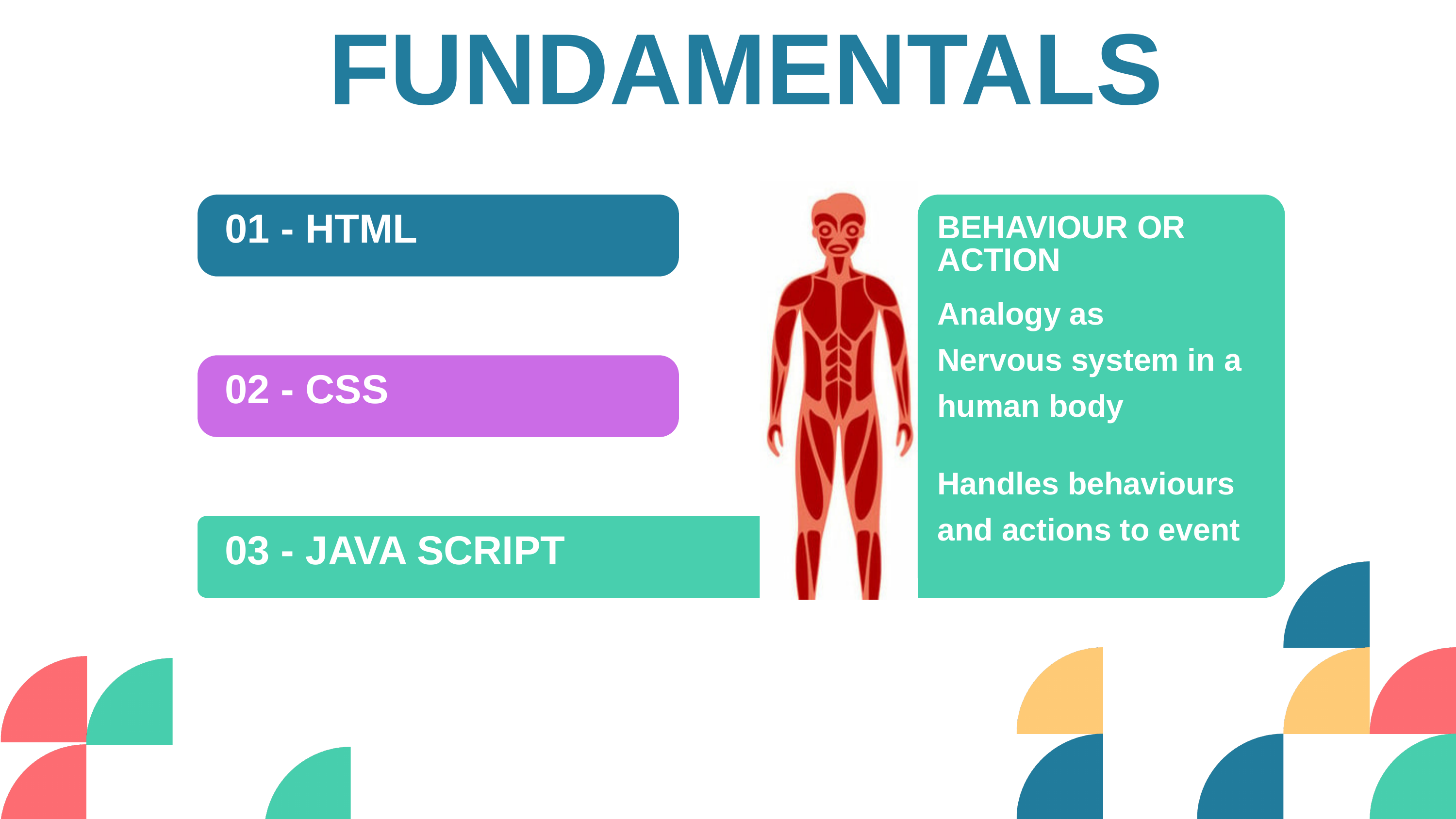

FUNDAMENTALS

01 - HTML
BEHAVIOUR OR ACTION
Analogy as
Nervous system in a
human body

02 - CSS
Handles behaviours
and actions to event

03 - JAVA SCRIPT